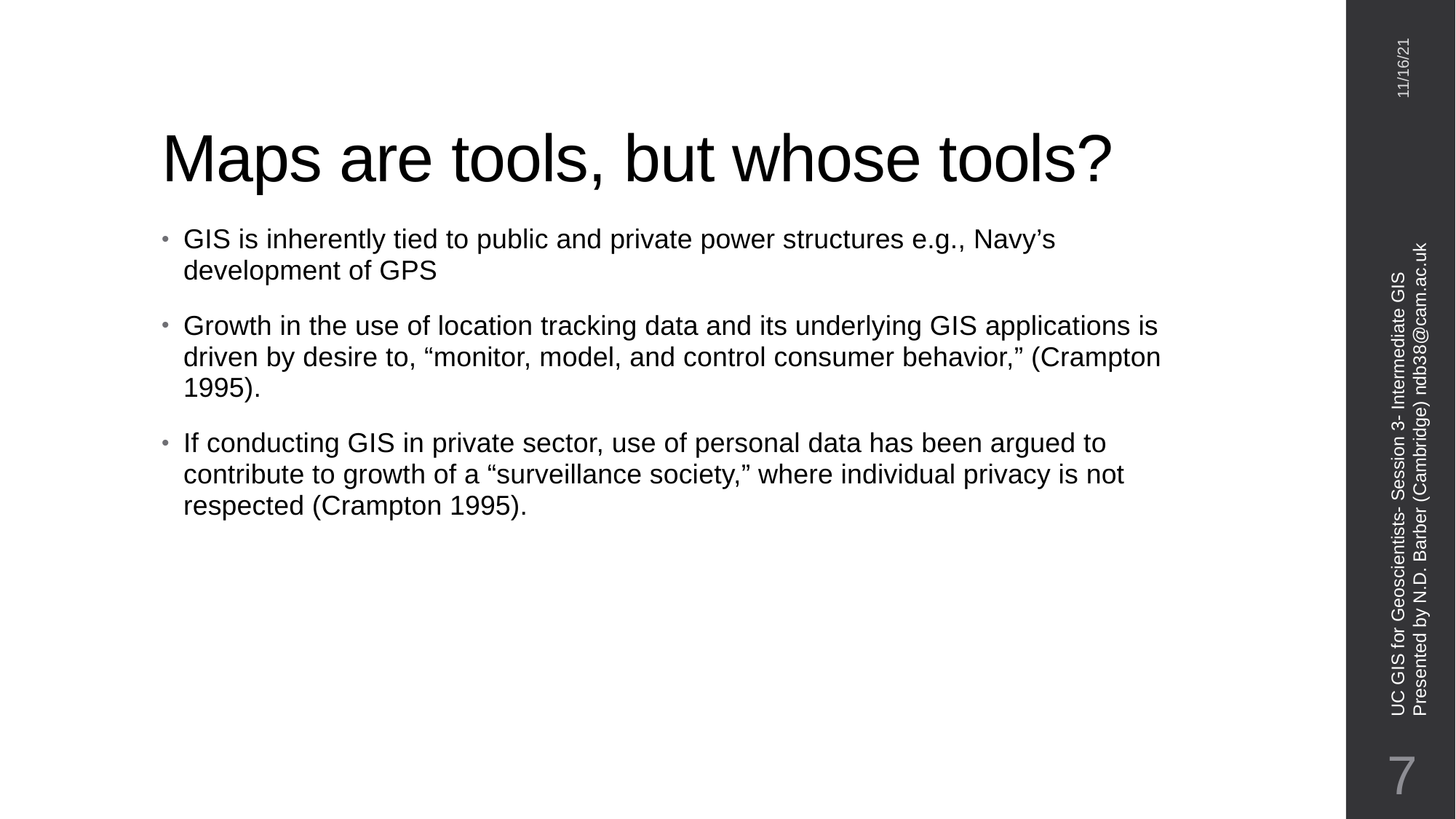

# Maps are tools, but whose tools?
11/16/21
GIS is inherently tied to public and private power structures e.g., Navy’s development of GPS
Growth in the use of location tracking data and its underlying GIS applications is driven by desire to, “monitor, model, and control consumer behavior,” (Crampton 1995).
If conducting GIS in private sector, use of personal data has been argued to contribute to growth of a “surveillance society,” where individual privacy is not respected (Crampton 1995).
UC GIS for Geoscientists- Session 3- Intermediate GIS
Presented by N.D. Barber (Cambridge) ndb38@cam.ac.uk
7